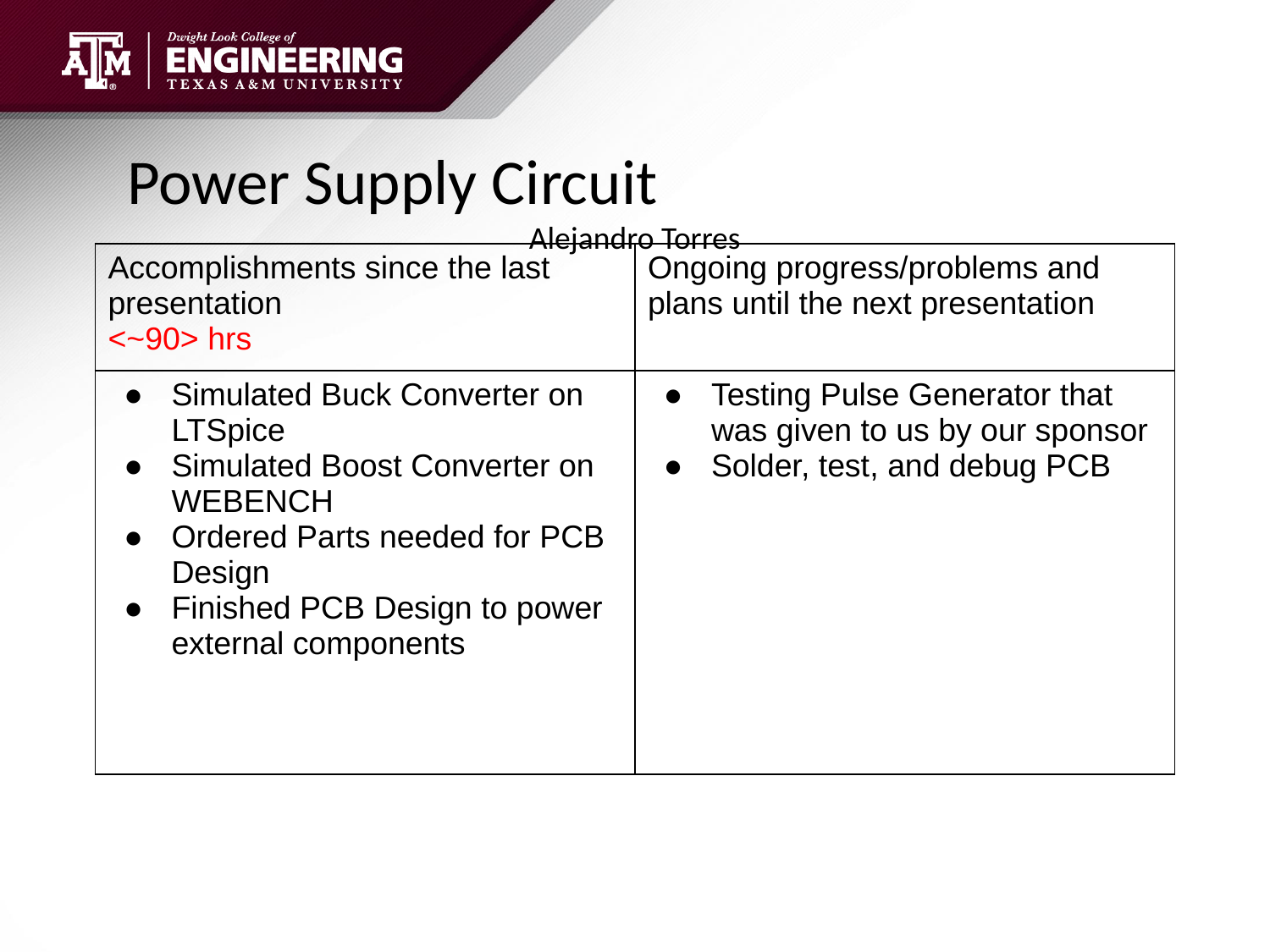

Power Supply Circuit				Alejandro Torres
| Accomplishments since the last presentation <~90> hrs | Ongoing progress/problems and plans until the next presentation |
| --- | --- |
| Simulated Buck Converter on LTSpice Simulated Boost Converter on WEBENCH Ordered Parts needed for PCB Design Finished PCB Design to power external components | Testing Pulse Generator that was given to us by our sponsor Solder, test, and debug PCB |